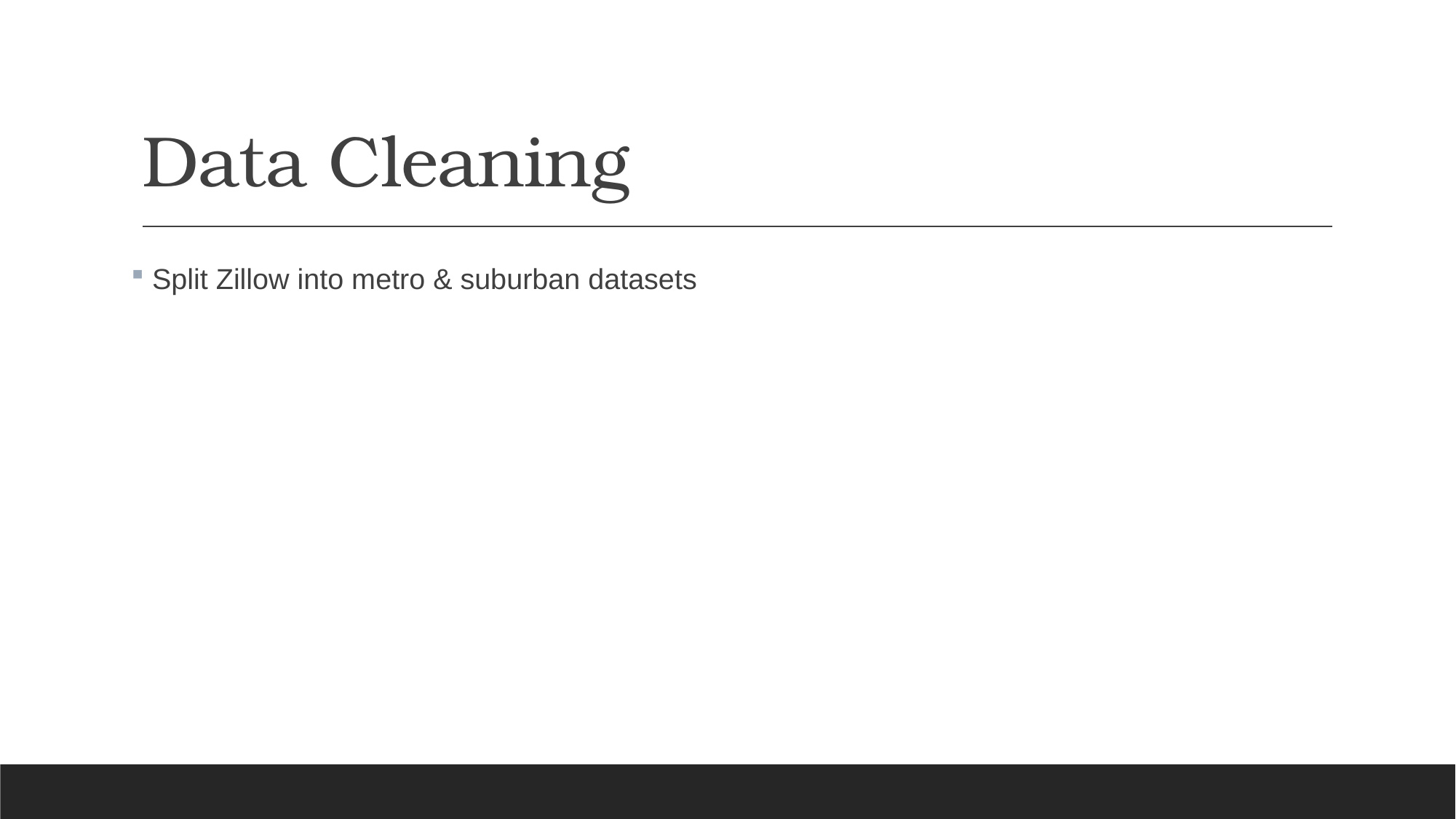

# Data Cleaning
 Split Zillow into metro & suburban datasets